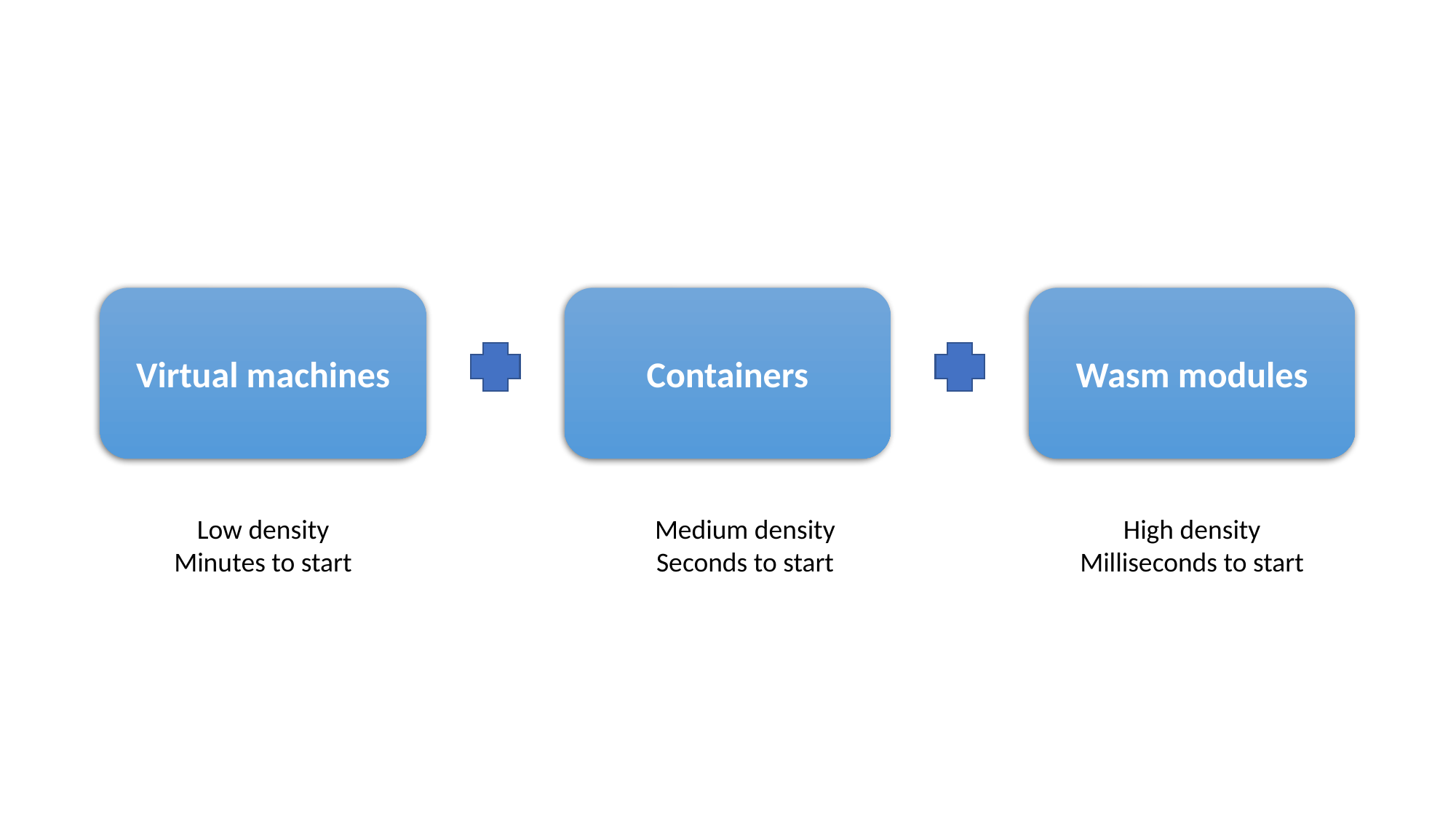

#
Virtual machines
Containers
Wasm modules

Low density
Minutes to start
Medium density
Seconds to start
High density
Milliseconds to start